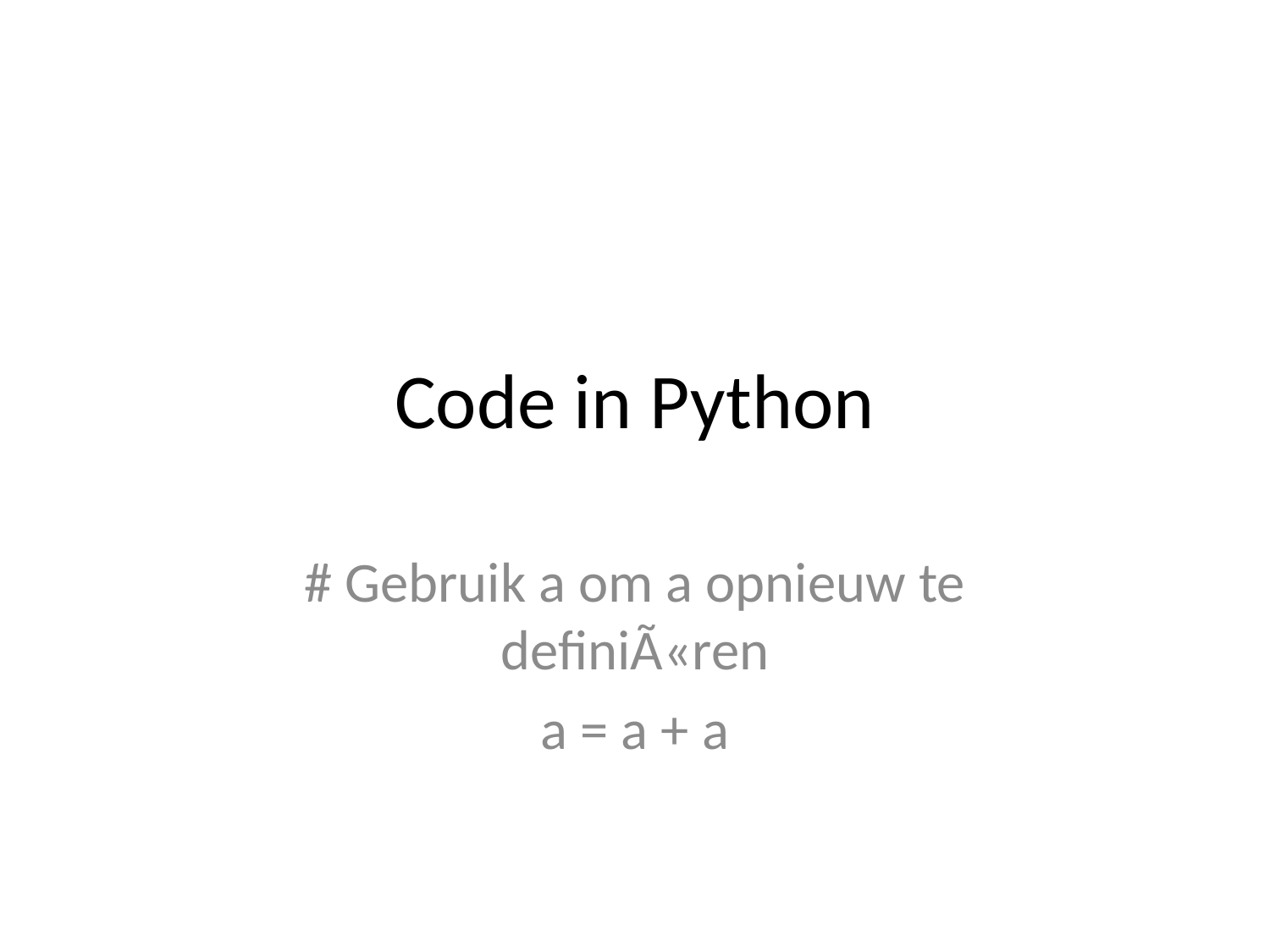

# Code in Python
# Gebruik a om a opnieuw te definiÃ«ren
a = a + a